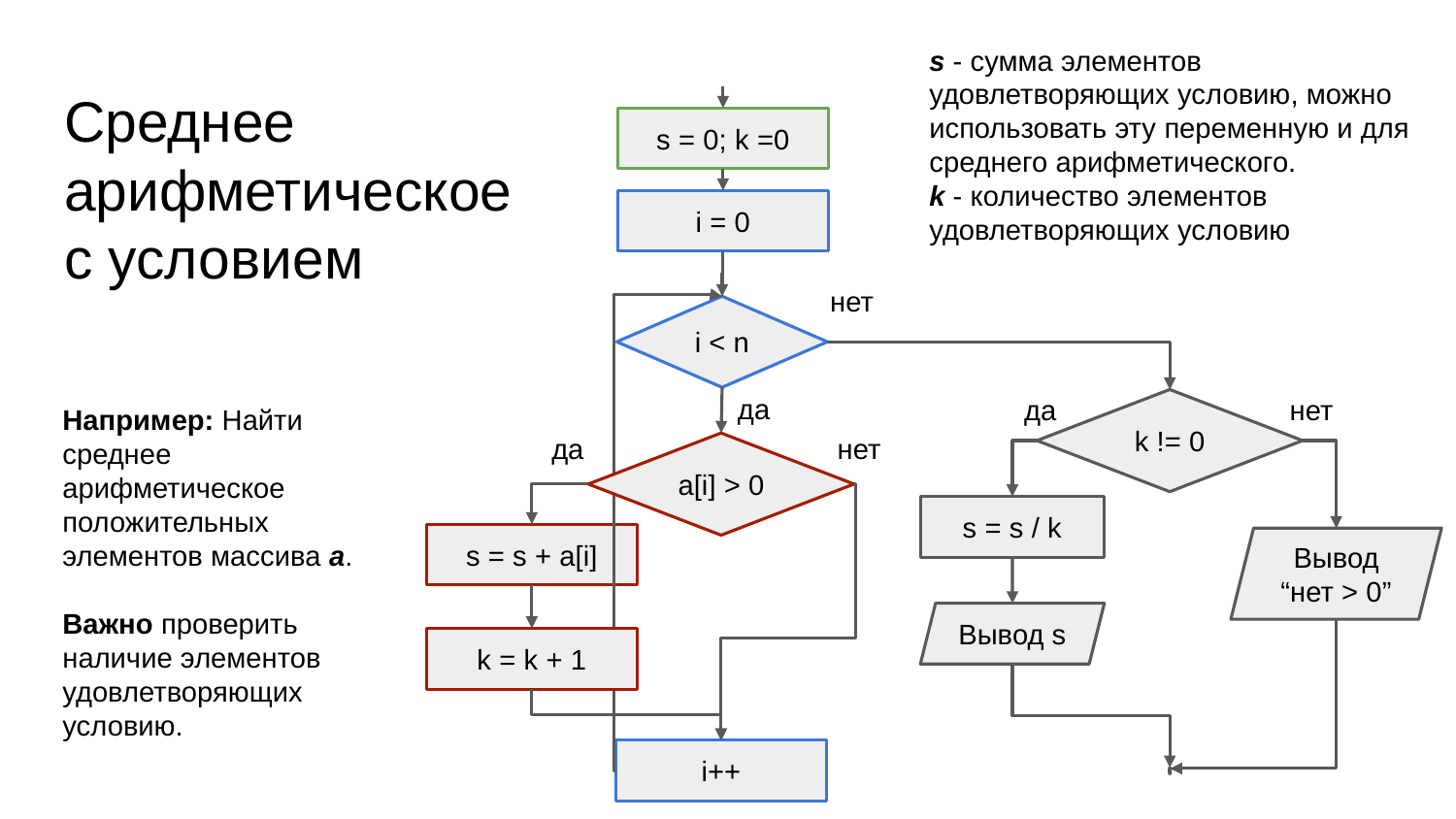

s - сумма элементов удовлетворяющих условию, можно использовать эту переменную и для среднего арифметического.
k - количество элементов  удовлетворяющих условию
# Среднее арифметическое с условием
s = 0; k =0
i = 0
нет
i < n
да
да
нет
Например: Найти среднее арифметическое положительных элементов массива a.

Важно проверить наличие элементов удовлетворяющих условию.
k != 0
да
нет
a[i] > 0
s = s / k
s = s + a[i]
Вывод “нет > 0”
Вывод s
k = k + 1
i++